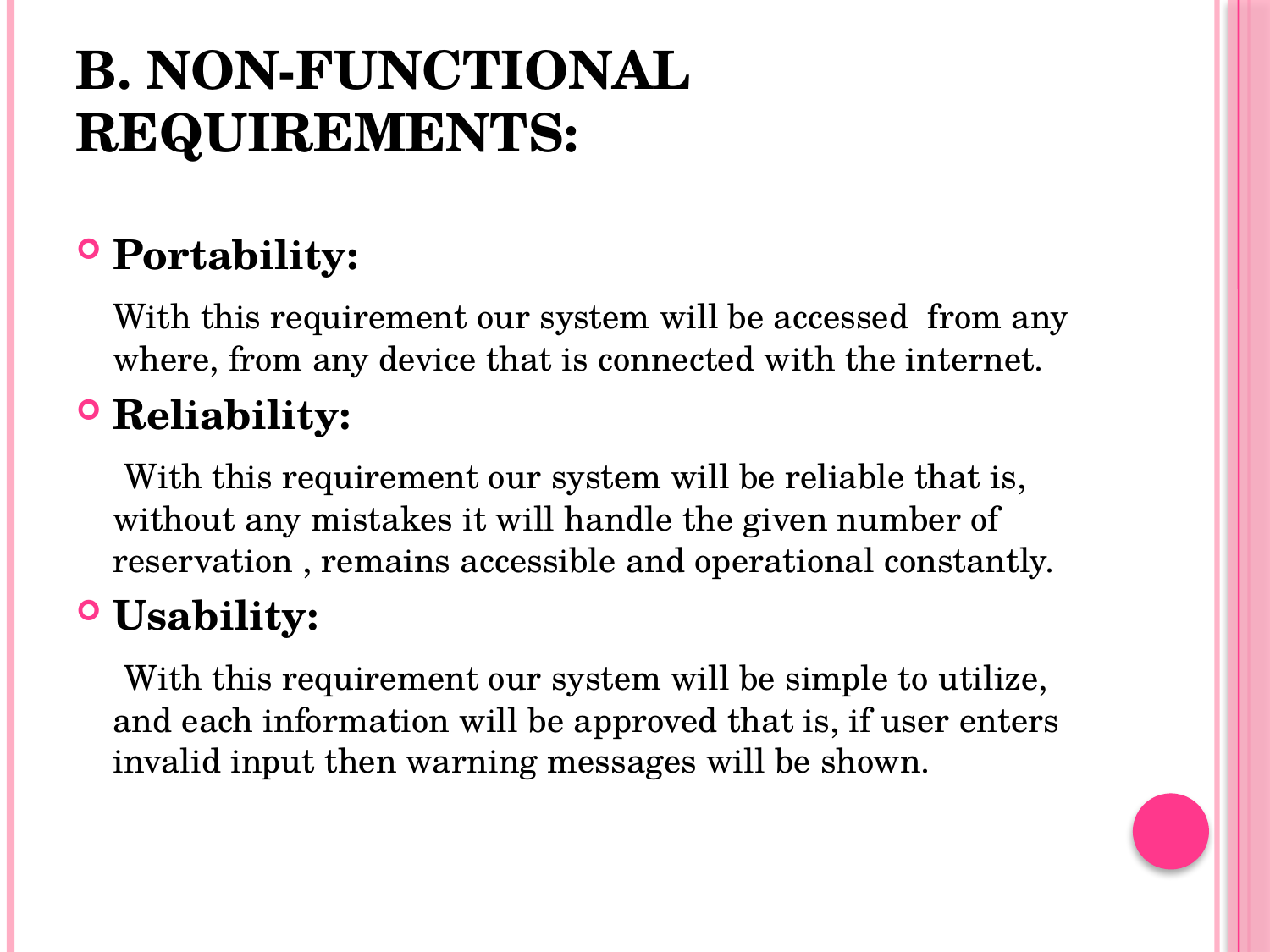

# b. Non-Functional Requirements:
Portability:
			With this requirement our system will be accessed  from any where, from any device that is connected with the internet.
Reliability:
			 With this requirement our system will be reliable that is, without any mistakes it will handle the given number of reservation , remains accessible and operational constantly.
Usability:
			 With this requirement our system will be simple to utilize, and each information will be approved that is, if user enters invalid input then warning messages will be shown.